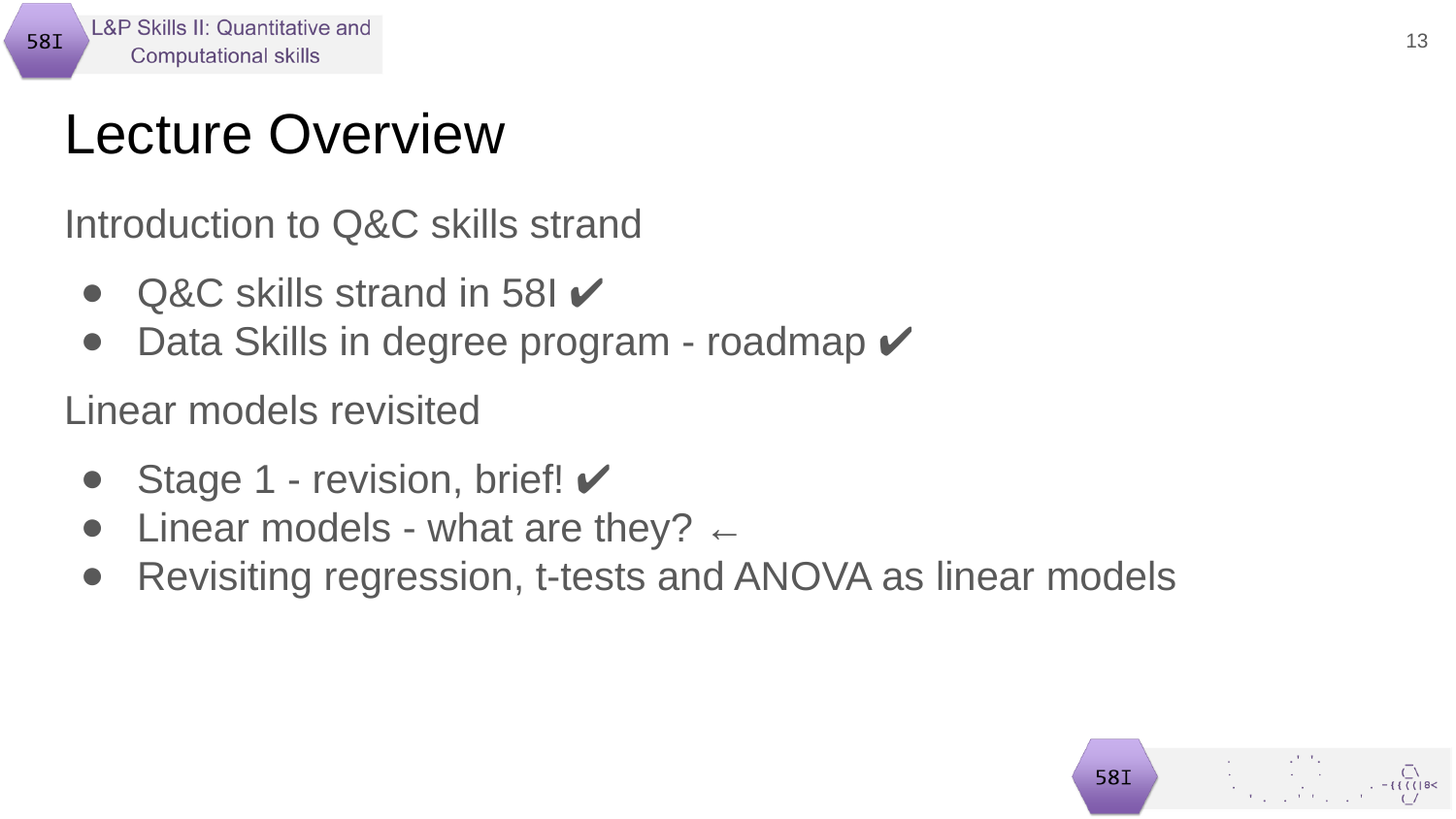

13
# Lecture Overview
Introduction to Q&C skills strand
Q&C skills strand in 58I ✔
Data Skills in degree program - roadmap ✔
Linear models revisited
Stage 1 - revision, brief! ✔
Linear models - what are they? ←
Revisiting regression, t-tests and ANOVA as linear models